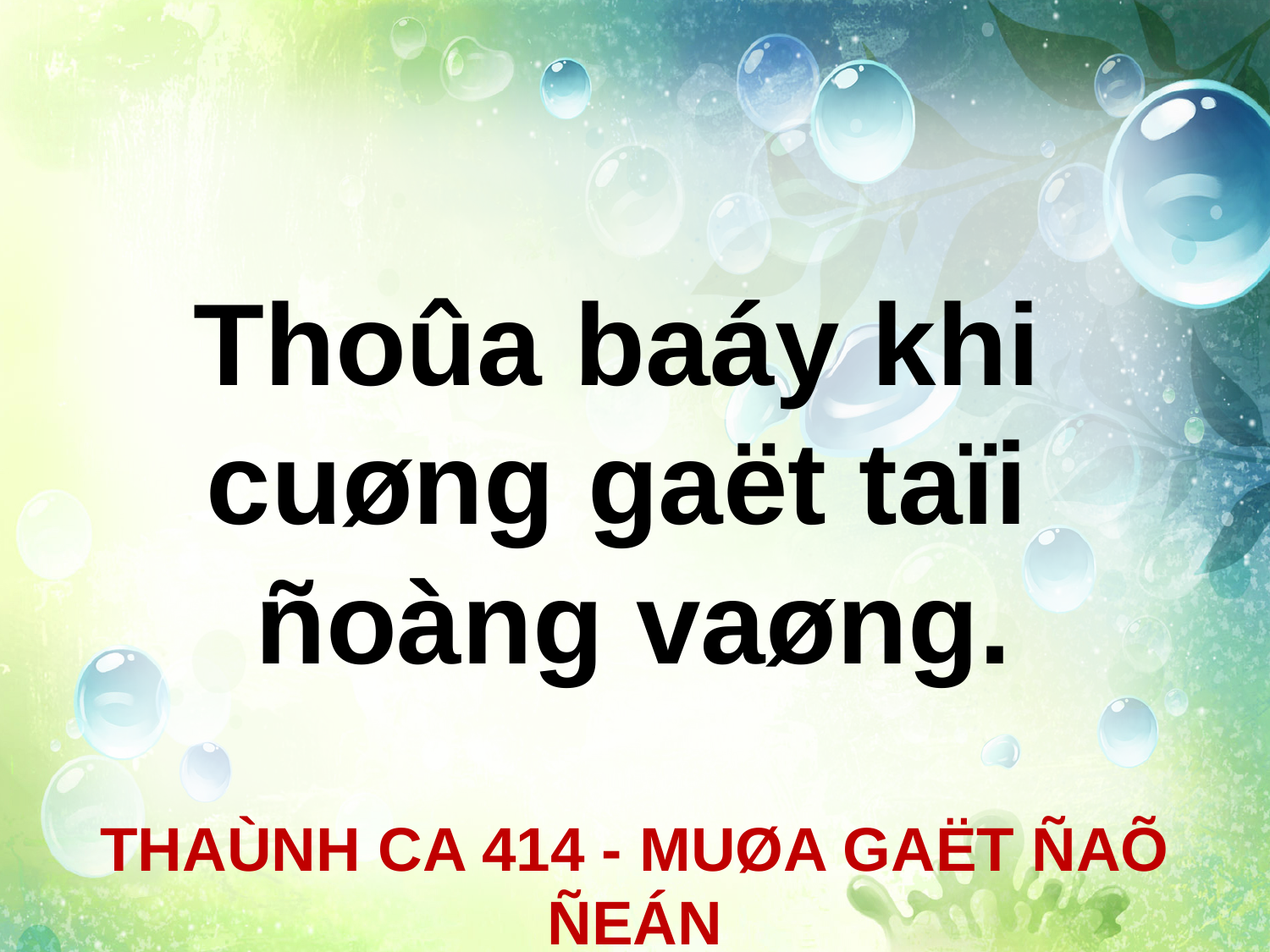

Thoûa baáy khi
cuøng gaët taïi
ñoàng vaøng.
THAÙNH CA 414 - MUØA GAËT ÑAÕ ÑEÁN